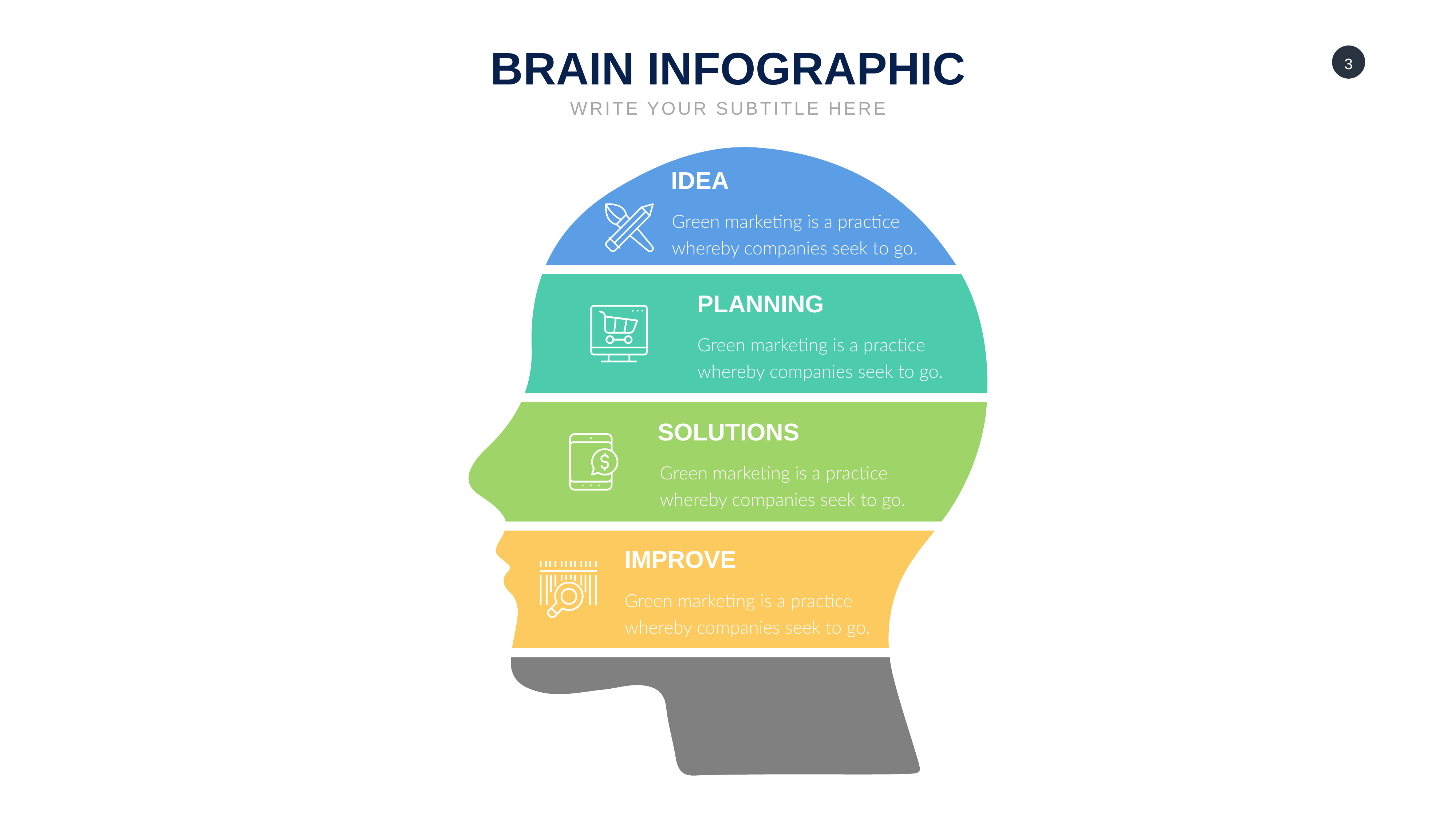

BRAIN INFOGRAPHIC
WRITE YOUR SUBTITLE HERE

IDEA

Green marketing is a practice whereby companies seek to go.

PLANNING

Green marketing is a practice whereby companies seek to go.

SOLUTIONS

Green marketing is a practice whereby companies seek to go.

IMPROVE

Green marketing is a practice whereby companies seek to go.